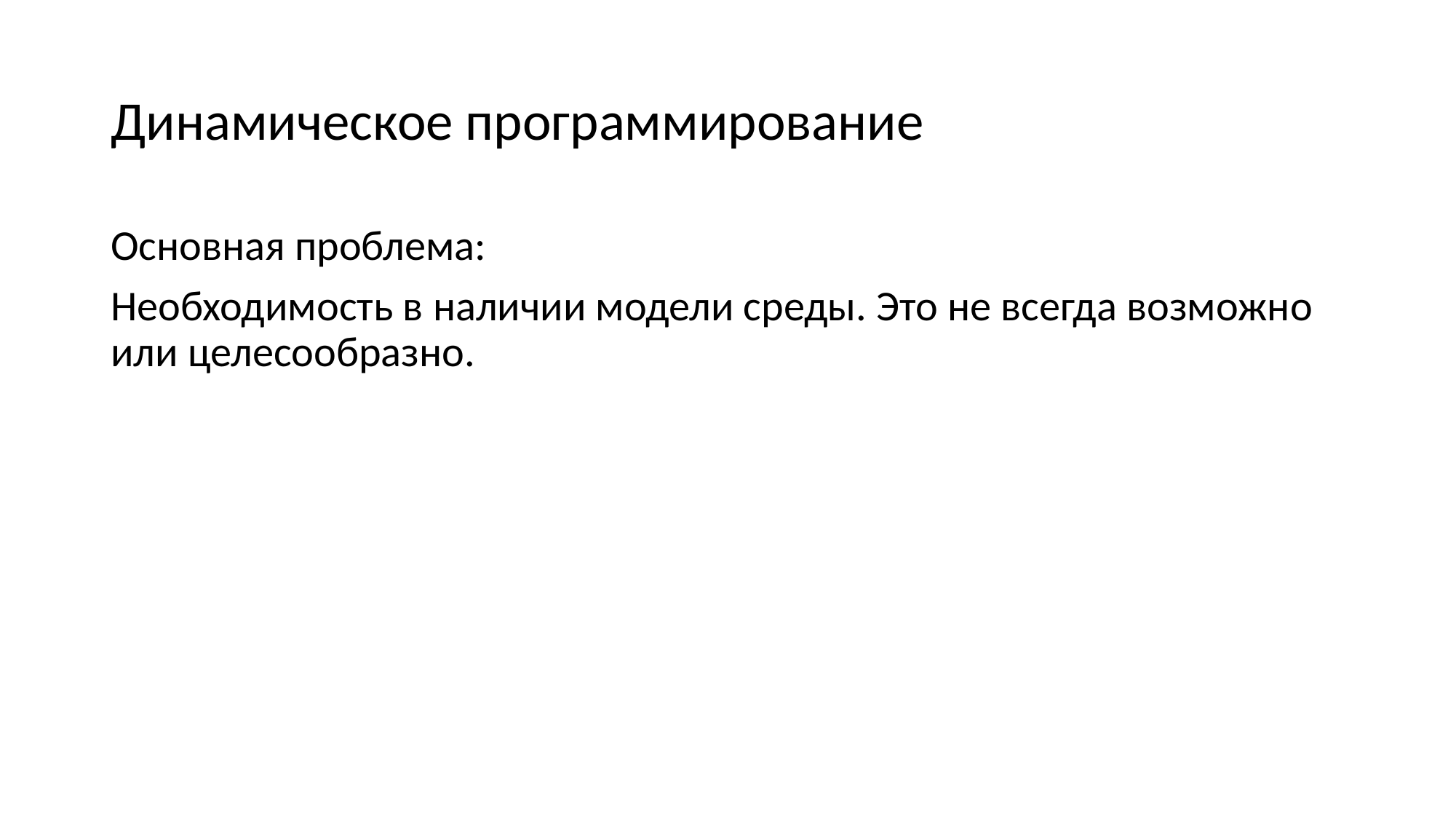

# Динамическое программирование
Основная проблема:
Необходимость в наличии модели среды. Это не всегда возможно или целесообразно.